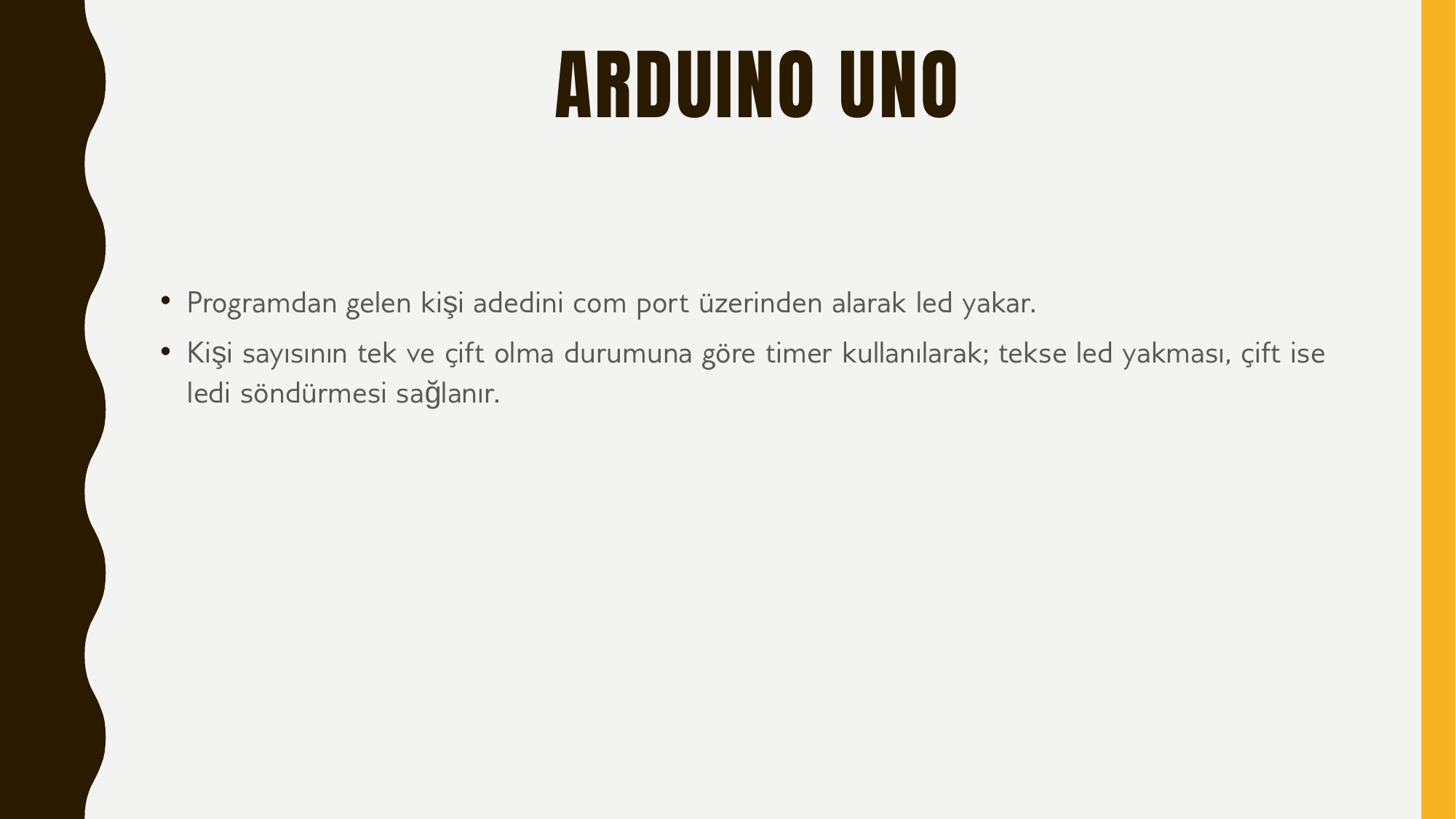

# Arduıno uno
Programdan gelen kişi adedini com port üzerinden alarak led yakar.
Kişi sayısının tek ve çift olma durumuna göre timer kullanılarak; tekse led yakması, çift ise ledi söndürmesi sağlanır.